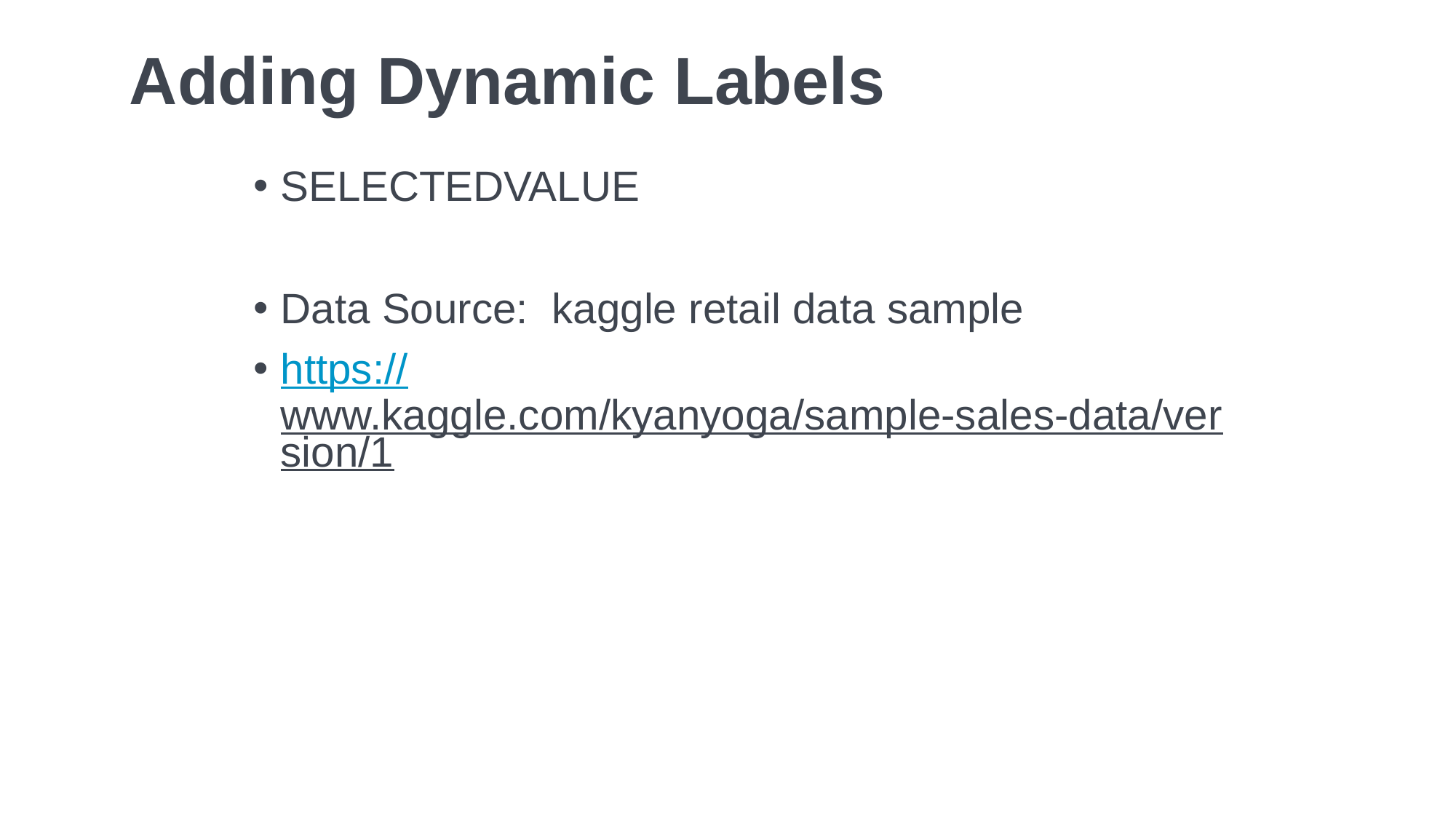

# Adding Dynamic Labels
SELECTEDVALUE

Data Source:  kaggle retail data sample
https://www.kaggle.com/kyanyoga/sample-sales-data/version/1